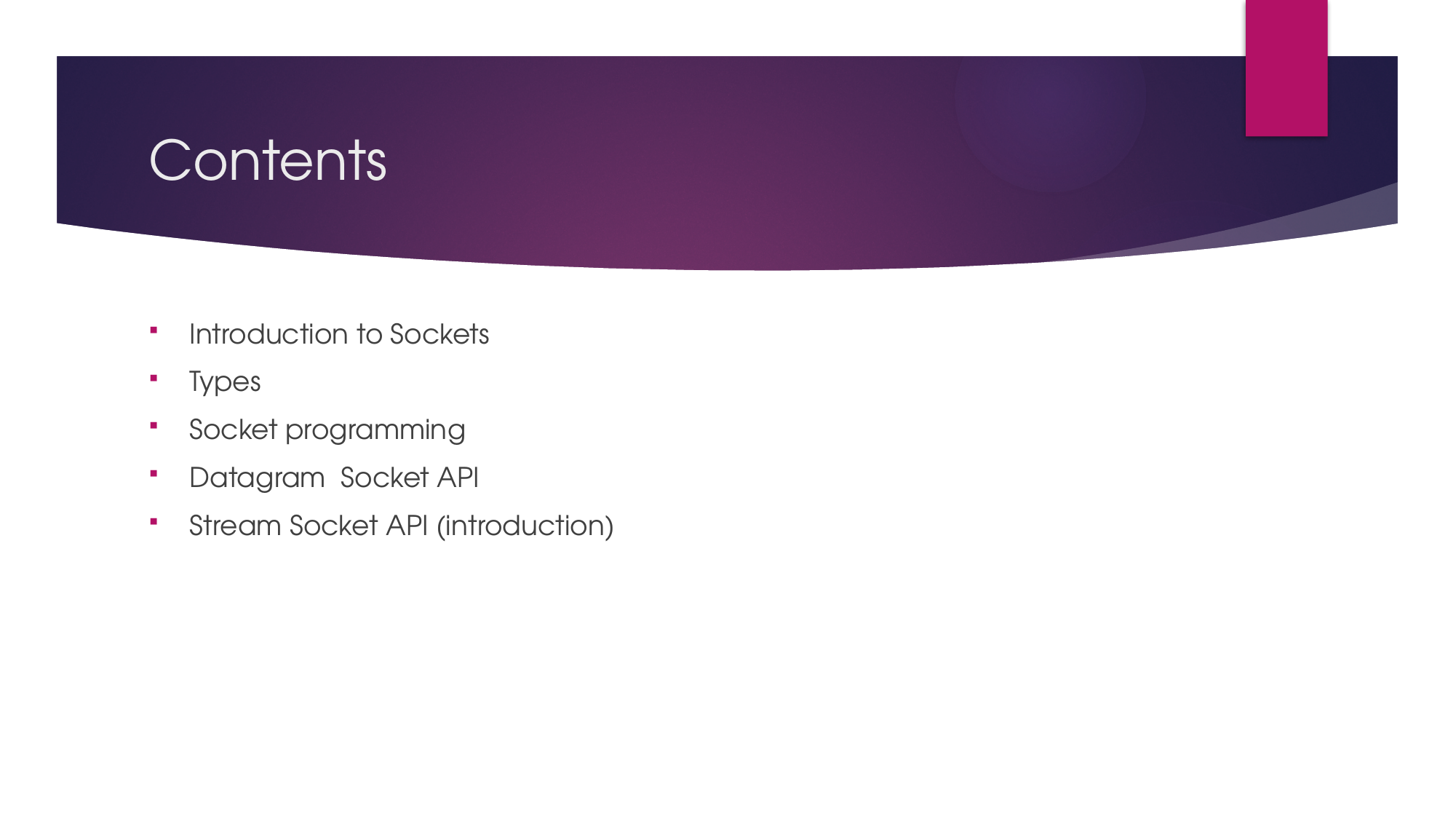

# Contents
Introduction to Sockets
Types
Socket programming
Datagram  Socket API
Stream Socket API (introduction)